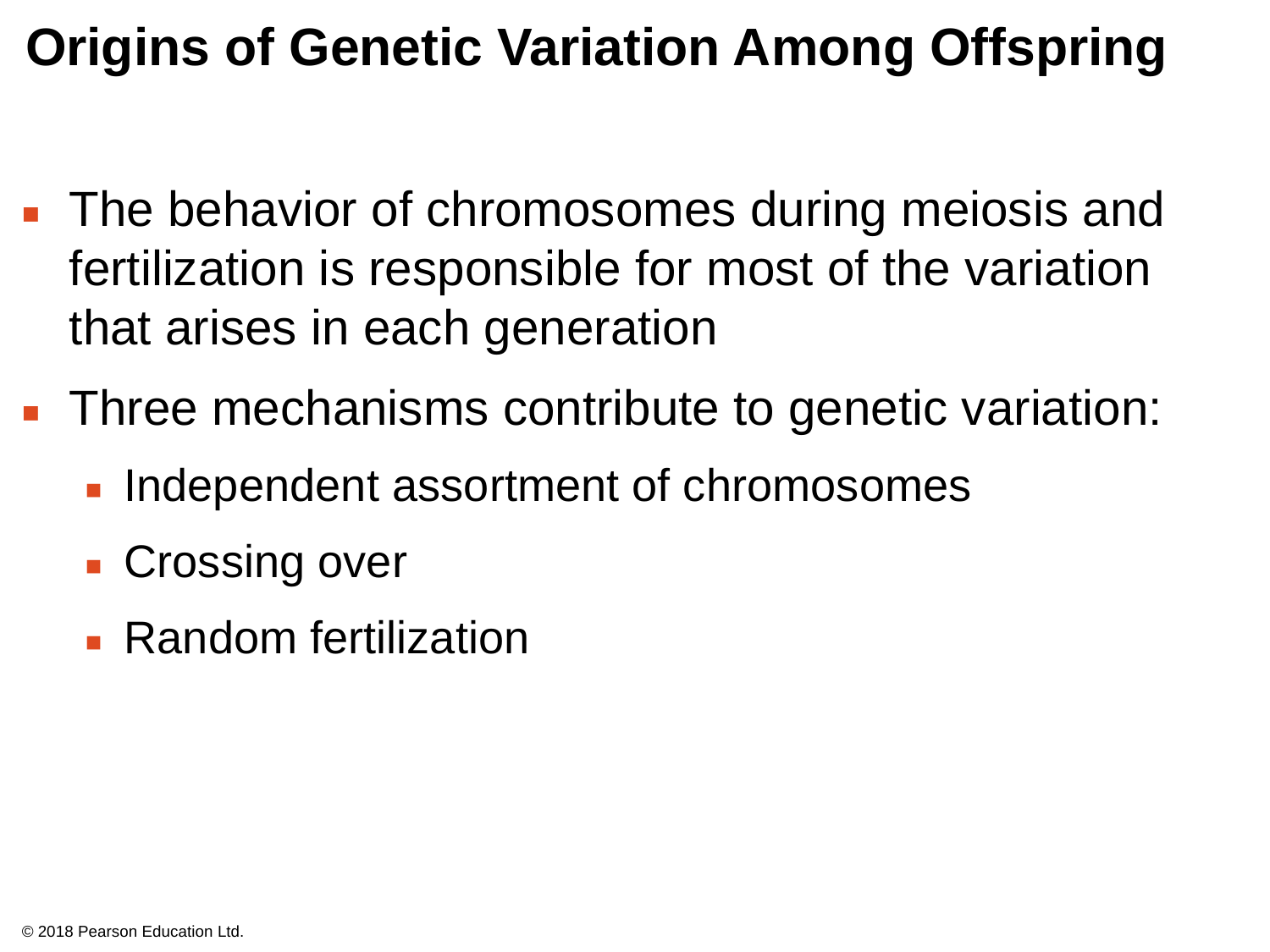

# Origins of Genetic Variation Among Offspring
The behavior of chromosomes during meiosis and fertilization is responsible for most of the variation that arises in each generation
Three mechanisms contribute to genetic variation:
Independent assortment of chromosomes
Crossing over
Random fertilization
© 2018 Pearson Education Ltd.